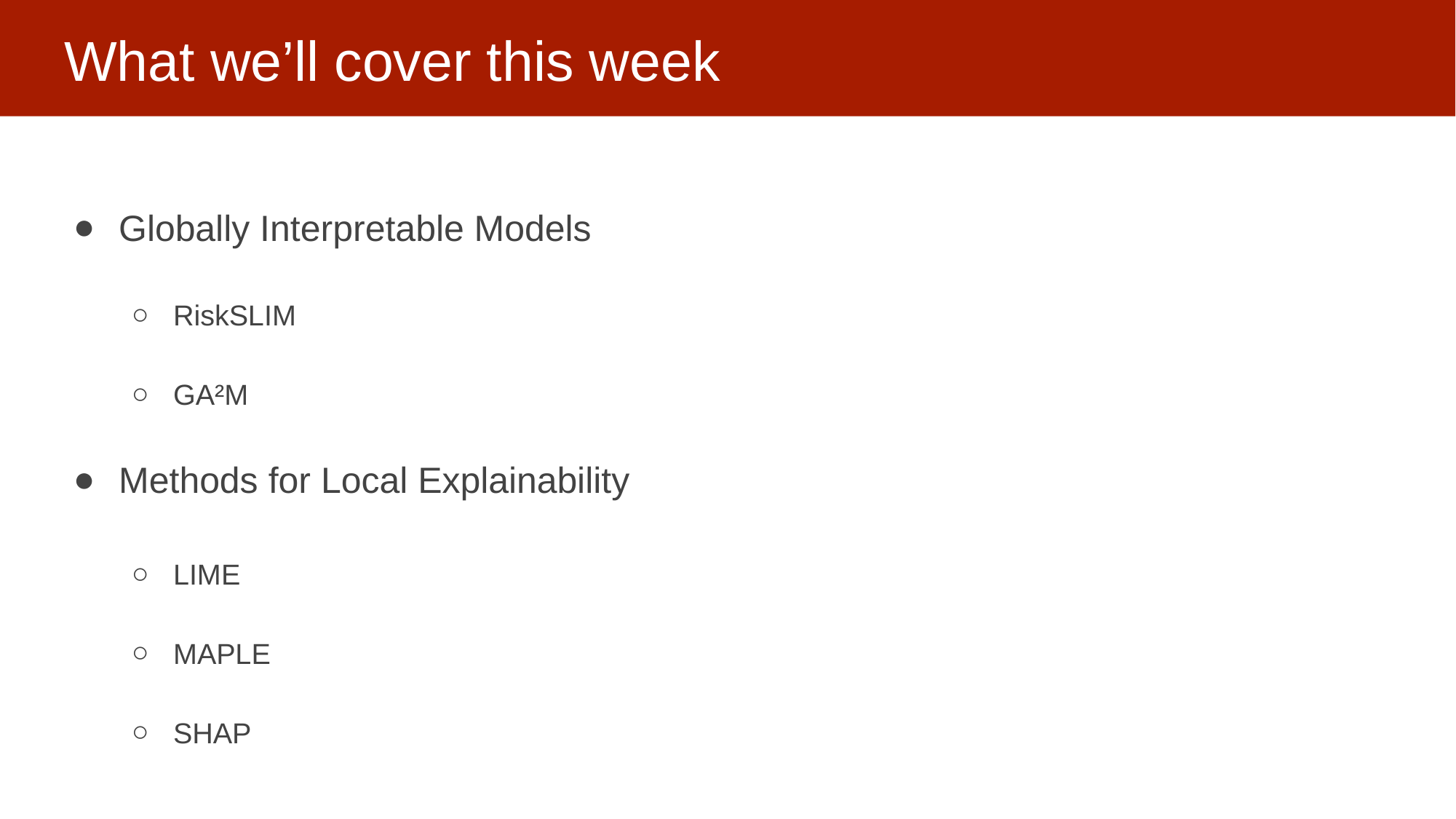

# What we’ll cover this week
Globally Interpretable Models
RiskSLIM
GA²M
Methods for Local Explainability
LIME
MAPLE
SHAP